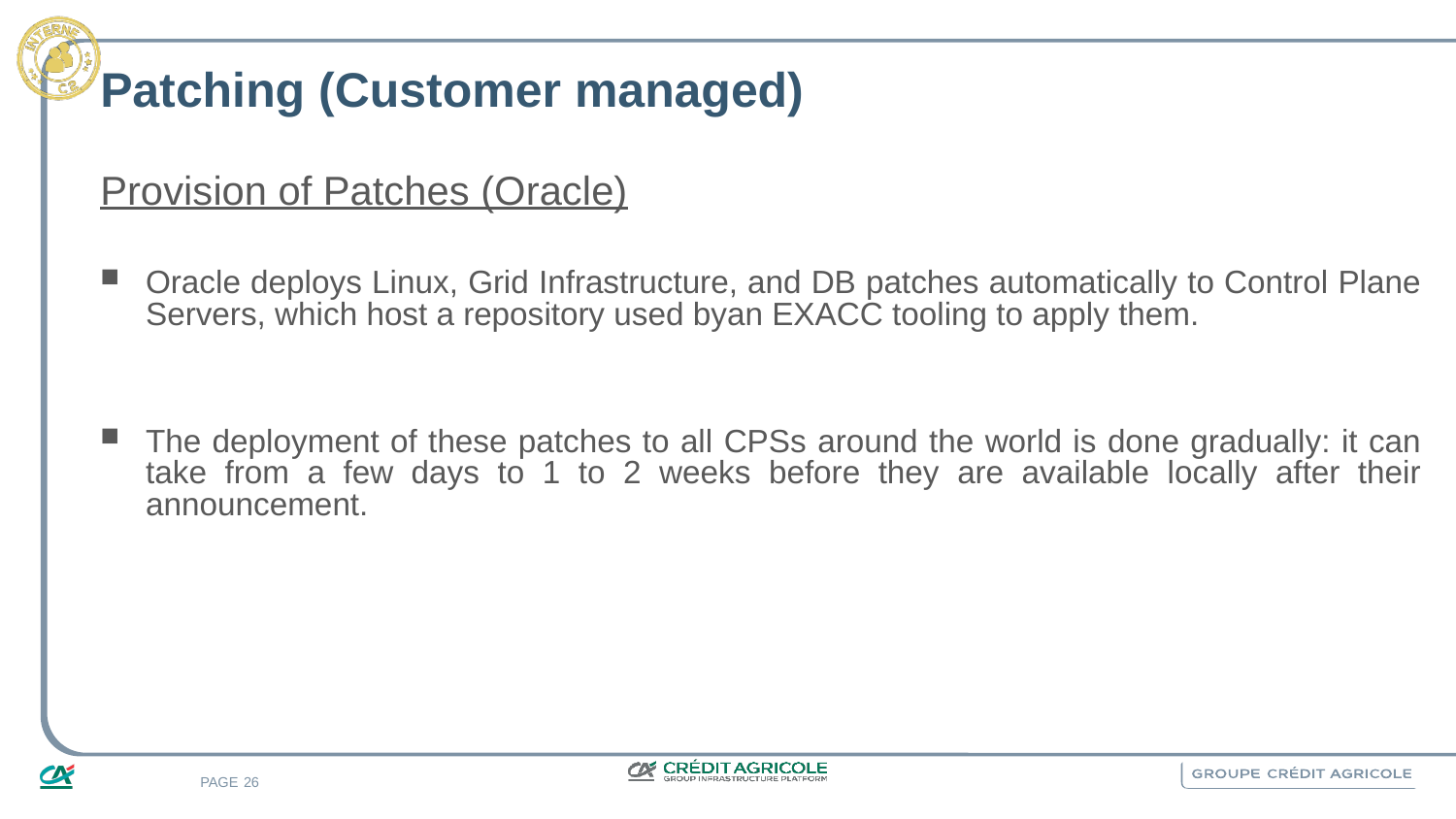

# Patching (Customer managed)
Provision of Patches (Oracle)

Oracle deploys Linux, Grid Infrastructure, and DB patches automatically to Control Plane Servers, which host a repository used byan EXACC tooling to apply them.

The deployment of these patches to all CPSs around the world is done gradually: it can take from a few days to 1 to 2 weeks before they are available locally after their announcement.
26